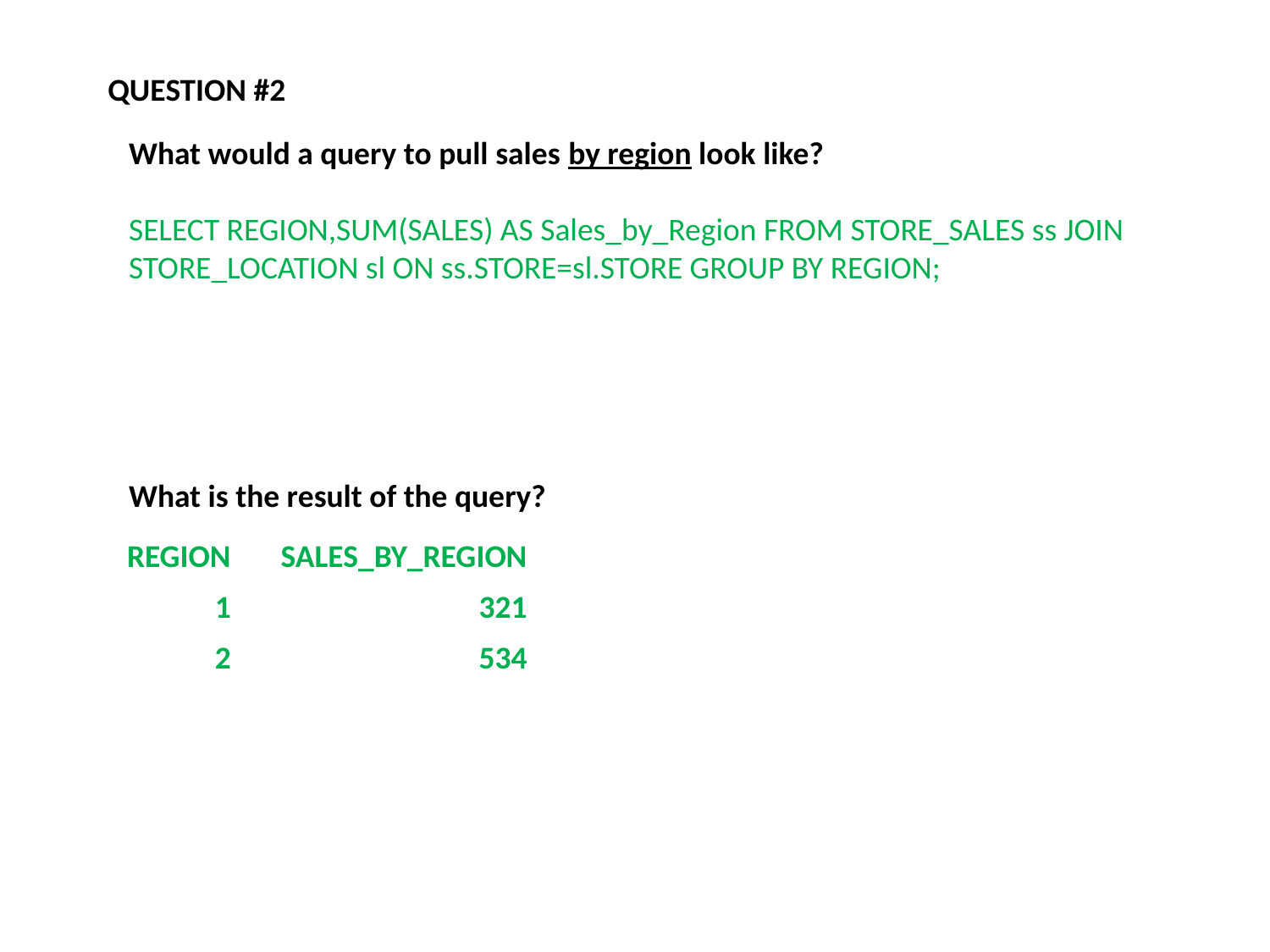

QUESTION #2
What would a query to pull sales by region look like?

SELECT REGION,SUM(SALES) AS Sales_by_Region FROM STORE_SALES ss JOIN STORE_LOCATION sl ON ss.STORE=sl.STORE GROUP BY REGION;

What is the result of the query?
| REGION | SALES\_BY\_REGION |
| --- | --- |
| 1 | 321 |
| 2 | 534 |